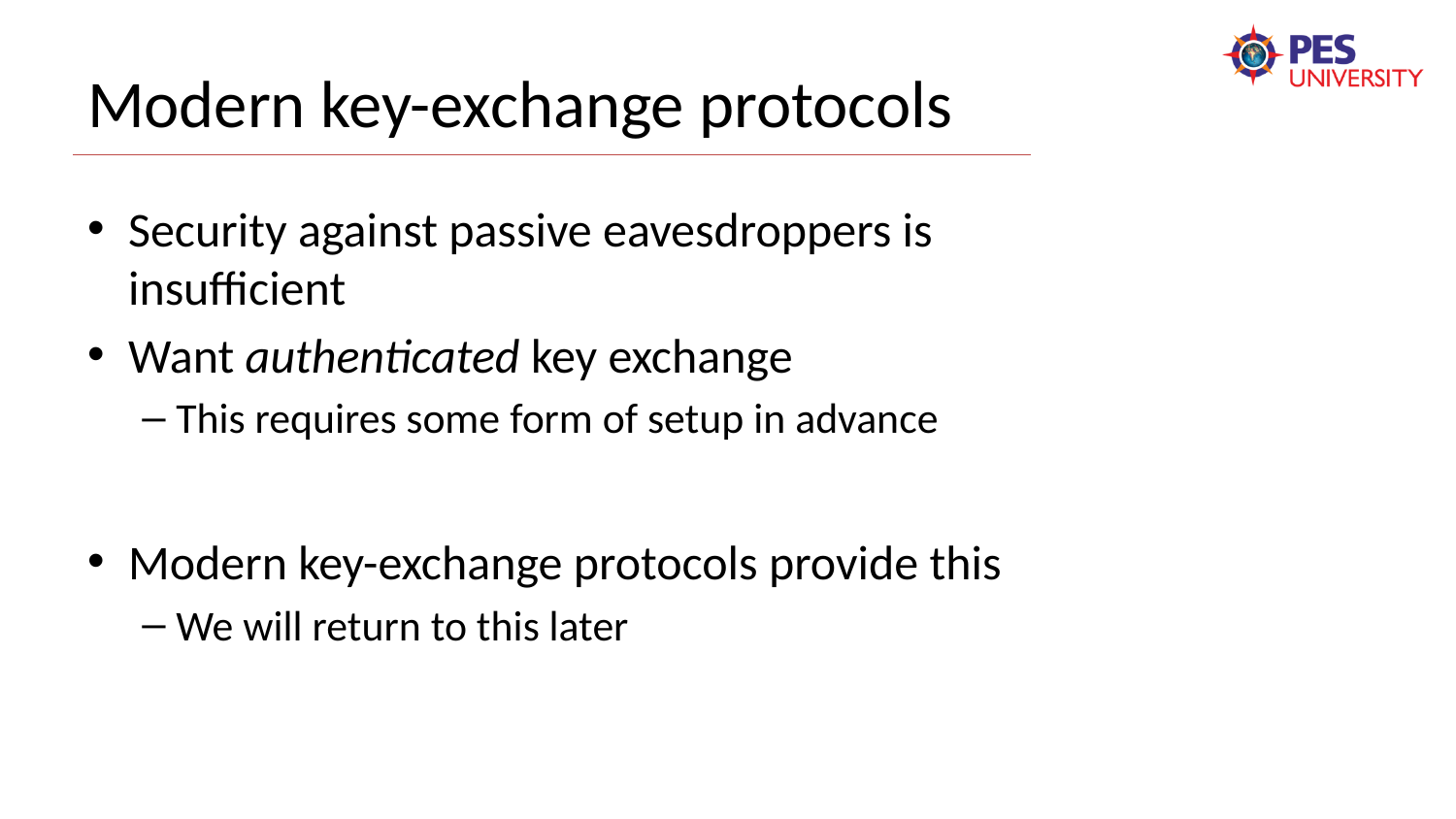

# Modern key-exchange protocols
Security against passive eavesdroppers is insufficient
Want authenticated key exchange
This requires some form of setup in advance

Modern key-exchange protocols provide this
We will return to this later